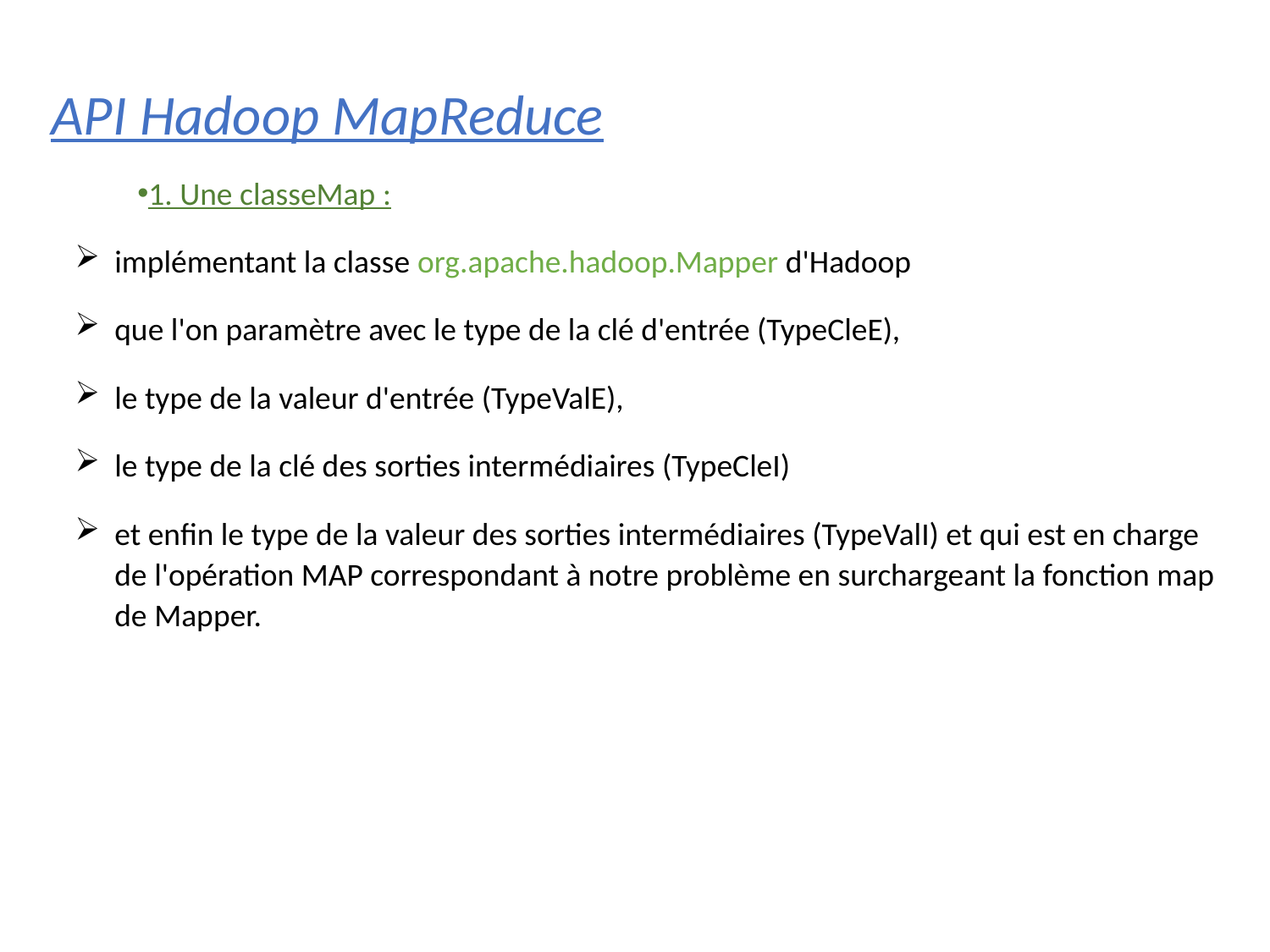

# API Hadoop MapReduce
1. Une classeMap :
implémentant la classe org.apache.hadoop.Mapper d'Hadoop
que l'on paramètre avec le type de la clé d'entrée (TypeCleE),
le type de la valeur d'entrée (TypeValE),
le type de la clé des sorties intermédiaires (TypeCleI)
et enfin le type de la valeur des sorties intermédiaires (TypeValI) et qui est en charge de l'opération MAP correspondant à notre problème en surchargeant la fonction map de Mapper.